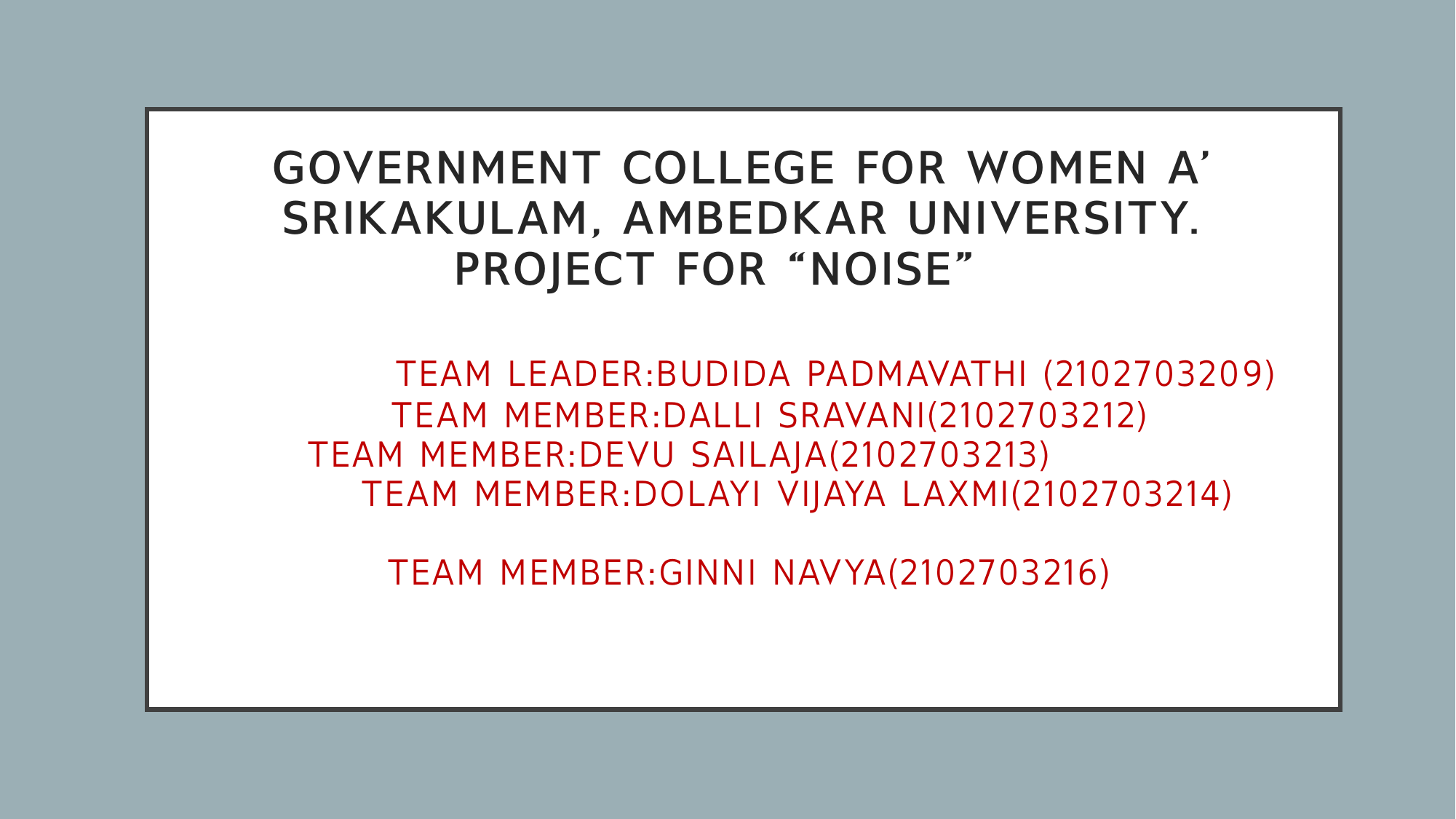

# GoVernment college for women A’ Srikakulam, Ambedkar University. project for “noise” team leader:Budida Padmavathi (2102703209) Team member:Dalli sravani(2102703212) team member:devu sailaja(2102703213) team member:dolayi Vijaya laxmi(2102703214) team member:ginni navya(2102703216)
𝐆